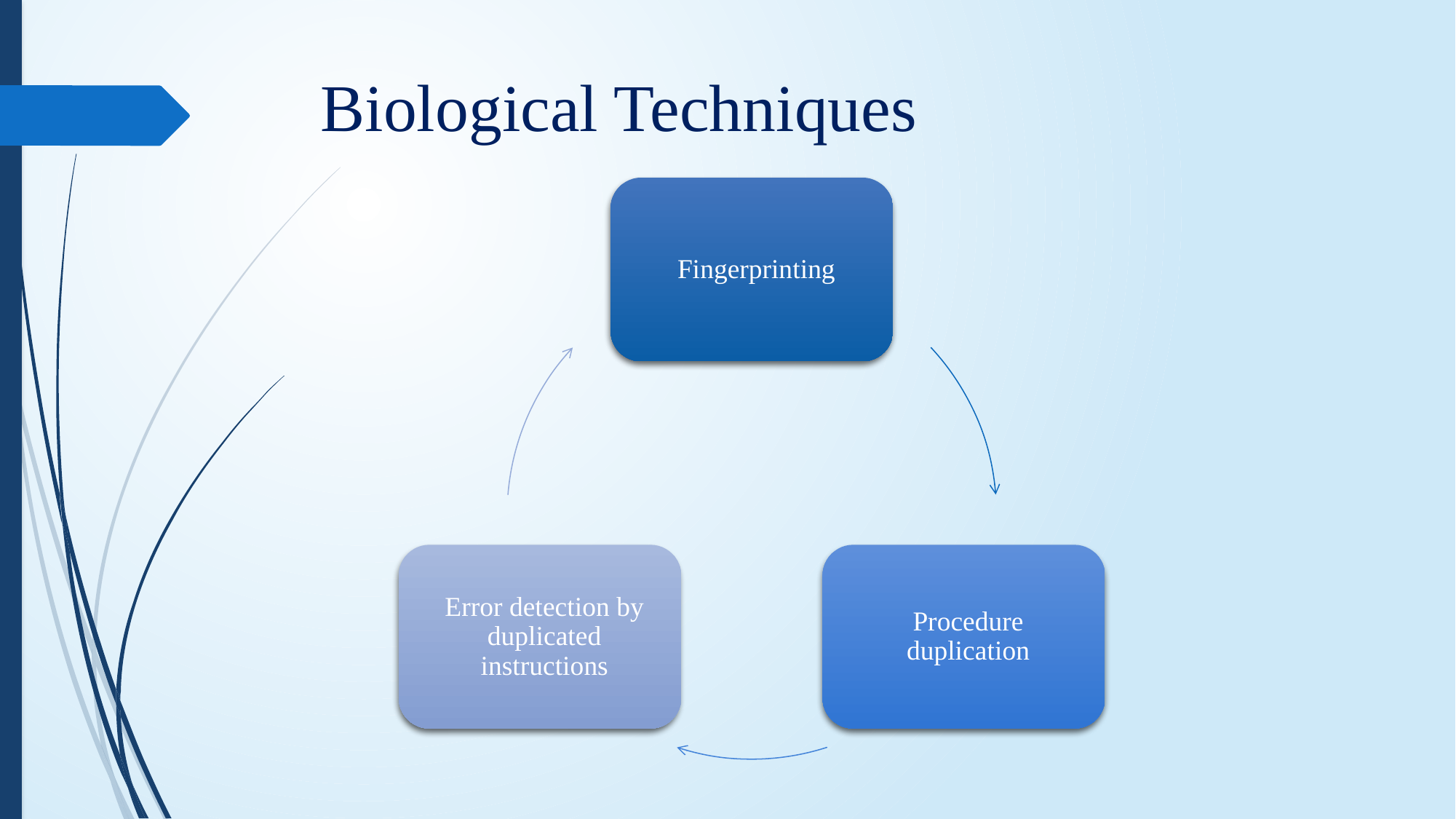

# Biological Techniques
Fingerprinting
Procedure duplication
Error detection by duplicated instructions